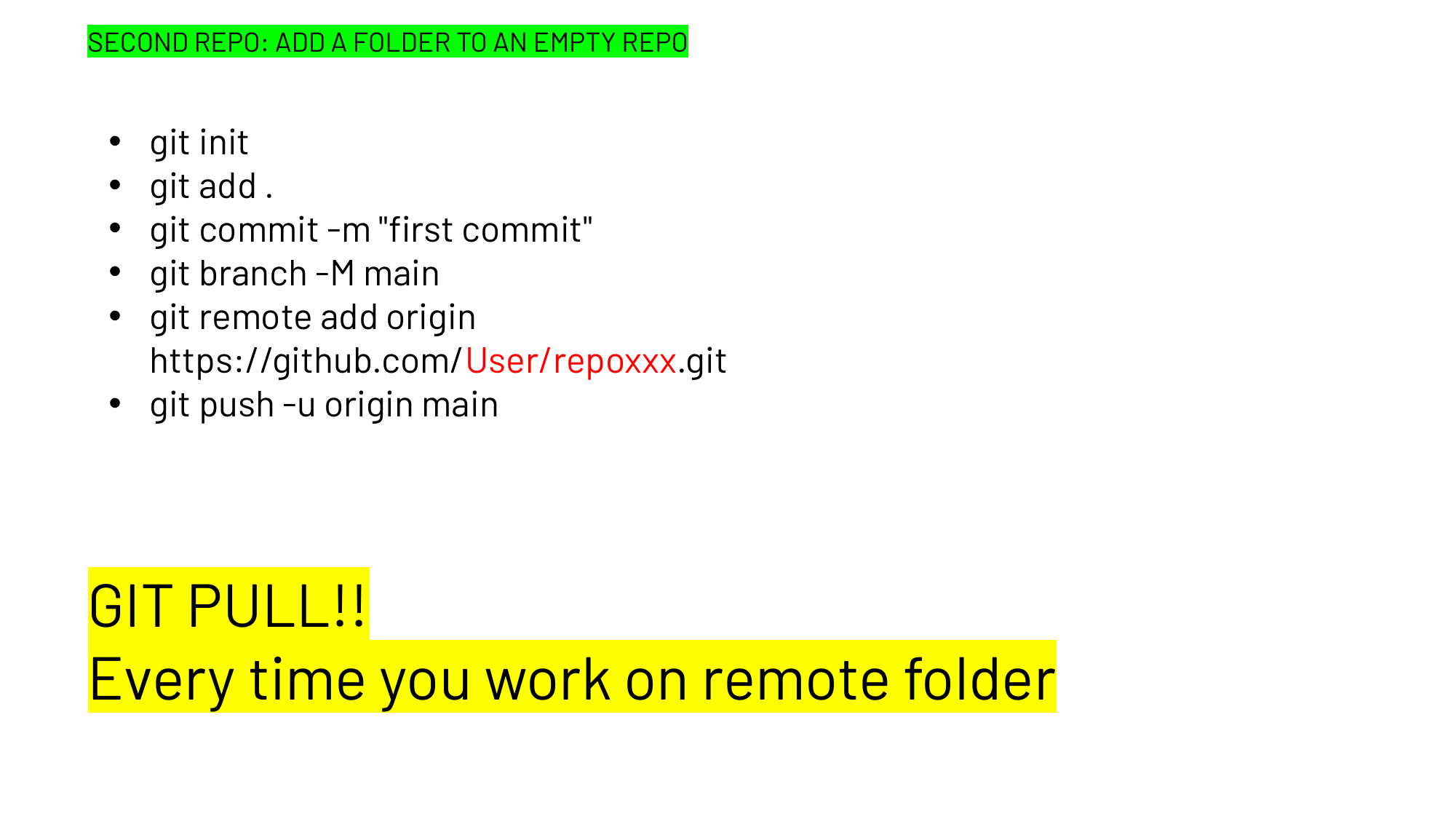

SECOND REPO: ADD A FOLDER TO AN EMPTY REPO
git init
git add .
git commit -m "first commit"
git branch -M main
git remote add origin https://github.com/User/repoxxx.git
git push -u origin main
GIT PULL!!
Every time you work on remote folder